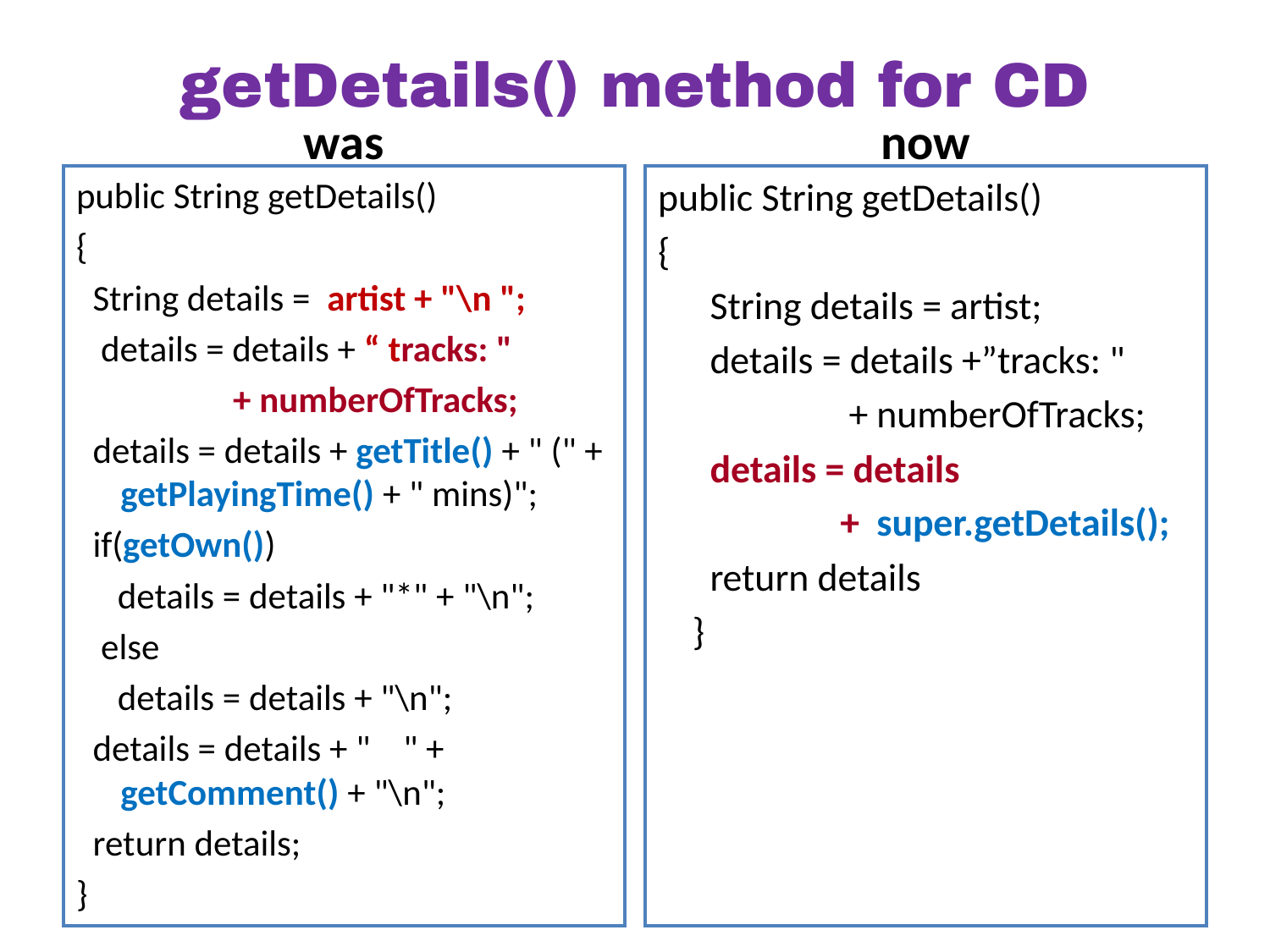

# getDetails() method for CD
was
now
public String getDetails()
{
  String details =  artist + "\n ";
   details = details + “ tracks: "
                   + numberOfTracks;
  details = details + getTitle() + " (" + getPlayingTime() + " mins)";
  if(getOwn())
     details = details + "*" + "\n";
   else
     details = details + "\n";
  details = details + "    " + getComment() + "\n";
  return details;
}

public String getDetails()
{
      String details = artist;
      details = details +”tracks: "
                      + numberOfTracks;
      details = details
                     +  super.getDetails();
      return details
    }